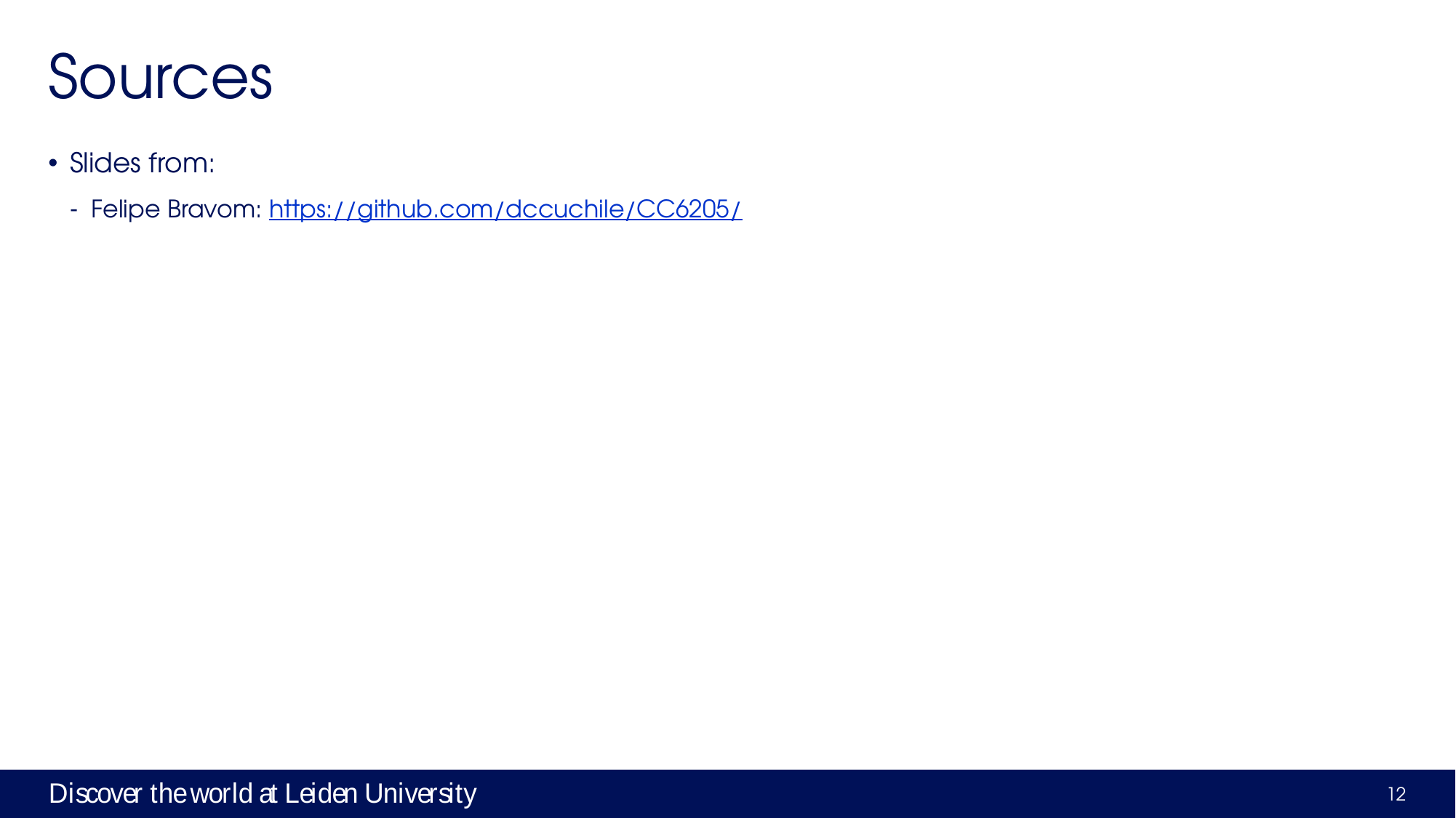

# Sources
Slides from:
Felipe Bravom: https://github.com/dccuchile/CC6205/

12